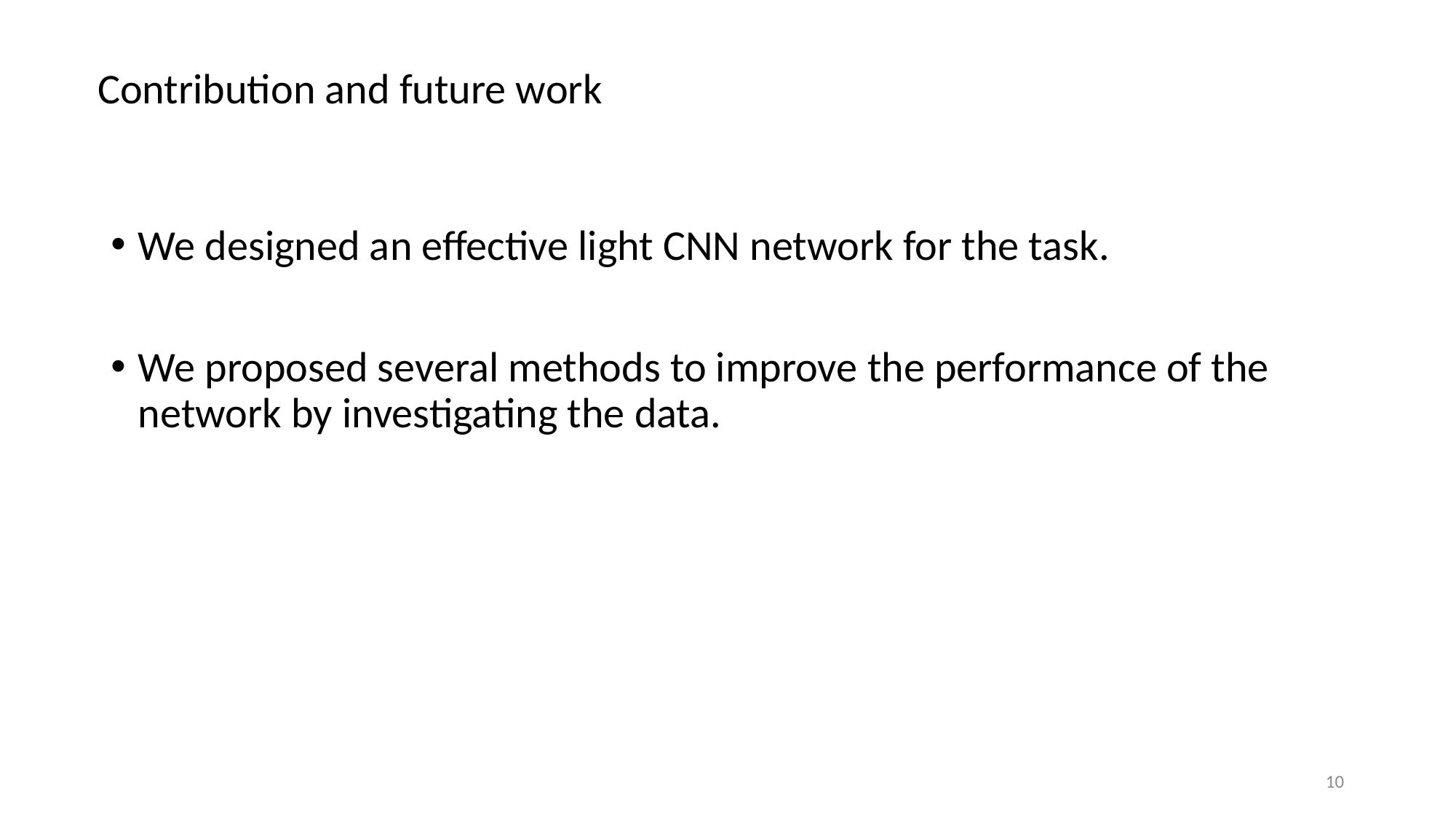

Contribution and future work
We designed an effective light CNN network for the task.

We proposed several methods to improve the performance of the network by investigating the data.

10